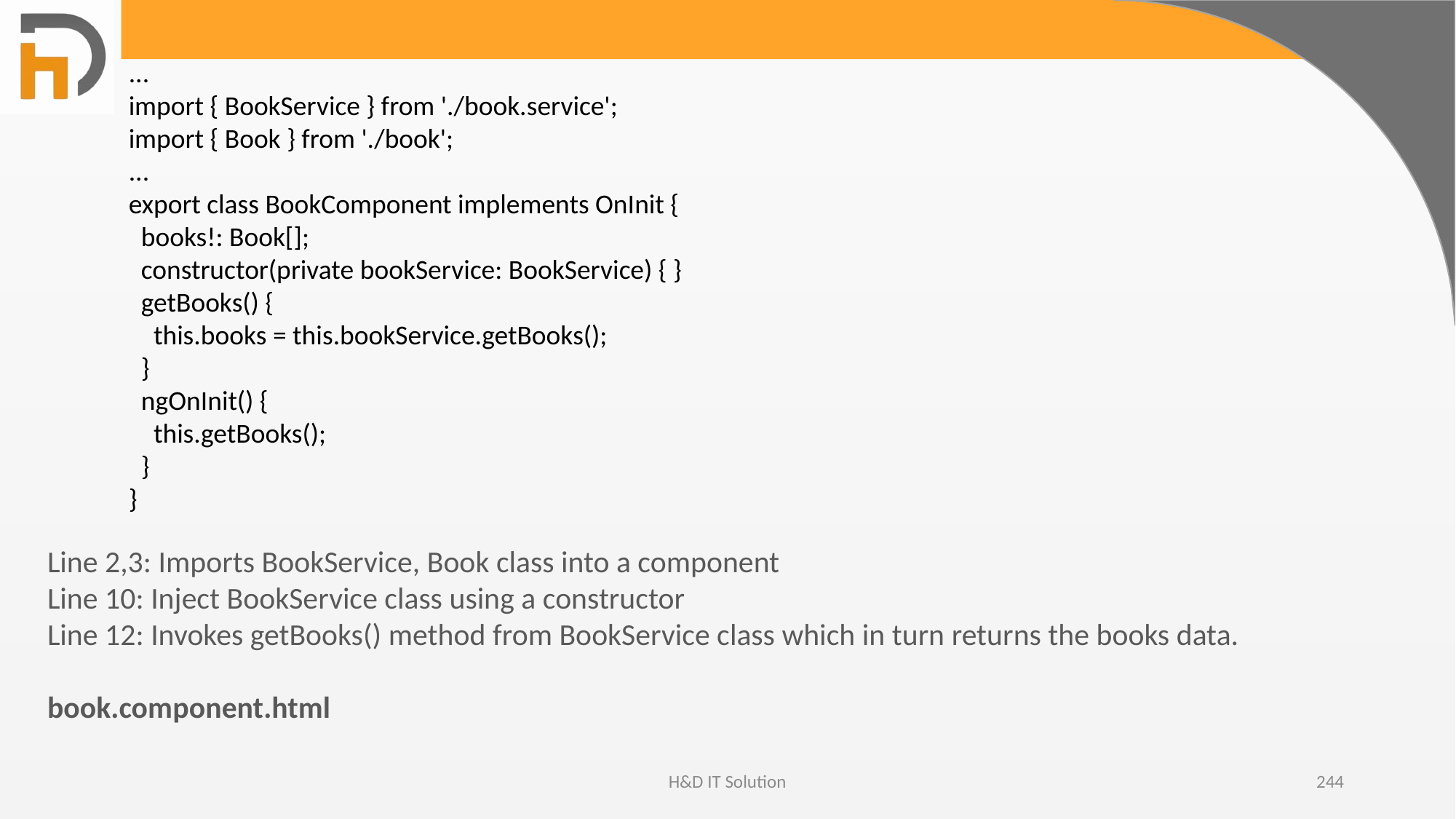

...
import { BookService } from './book.service';
import { Book } from './book';
...
export class BookComponent implements OnInit {
  books!: Book[];
  constructor(private bookService: BookService) { }
  getBooks() {
    this.books = this.bookService.getBooks();
  }
  ngOnInit() {
    this.getBooks();
  }
}
Line 2,3: Imports BookService, Book class into a component
Line 10: Inject BookService class using a constructor
Line 12: Invokes getBooks() method from BookService class which in turn returns the books data.

book.component.html
H&D IT Solution
244